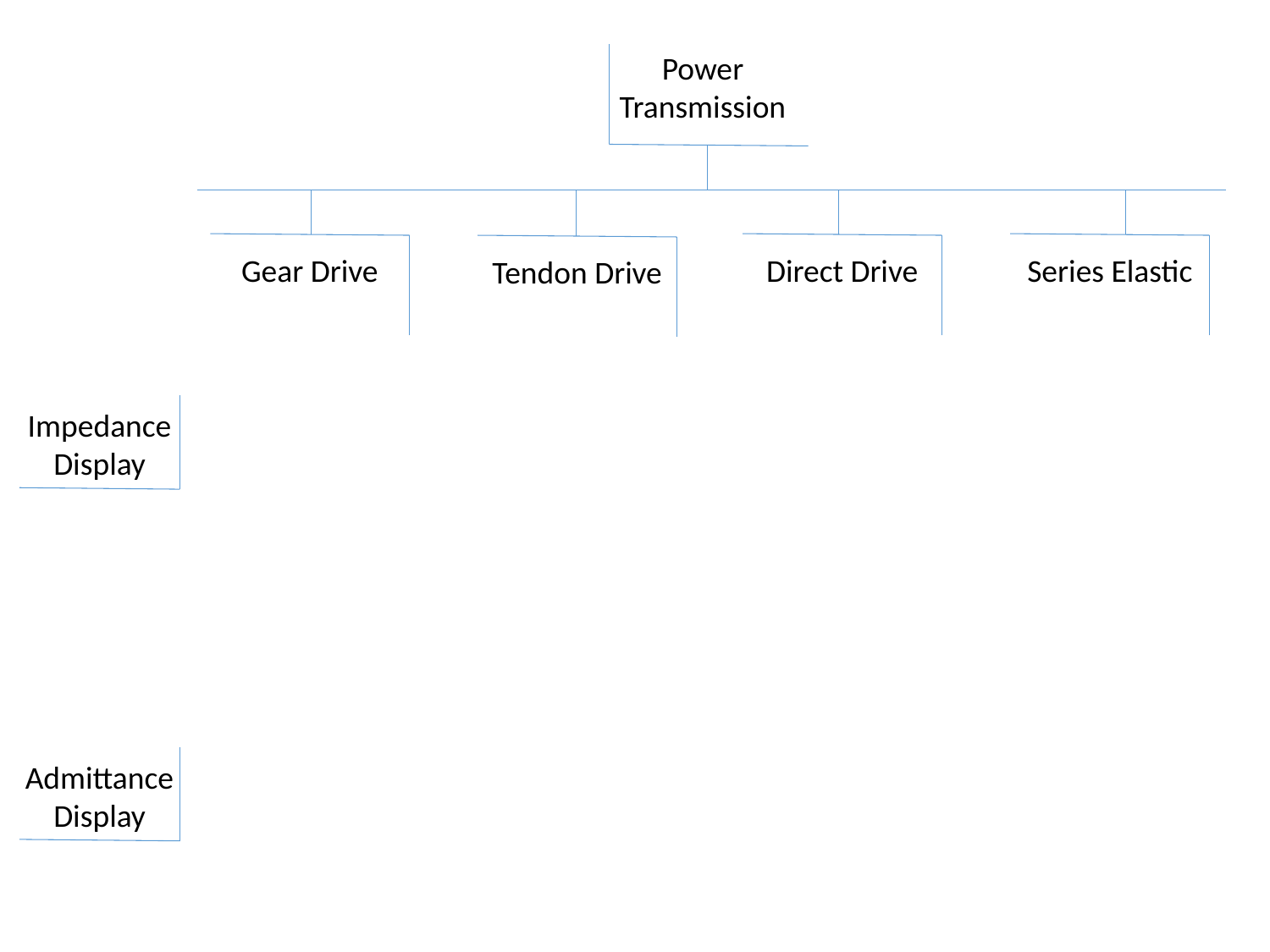

Power
Transmission
Series Elastic
Gear Drive
Direct Drive
Tendon Drive
Impedance
Display
Admittance
Display